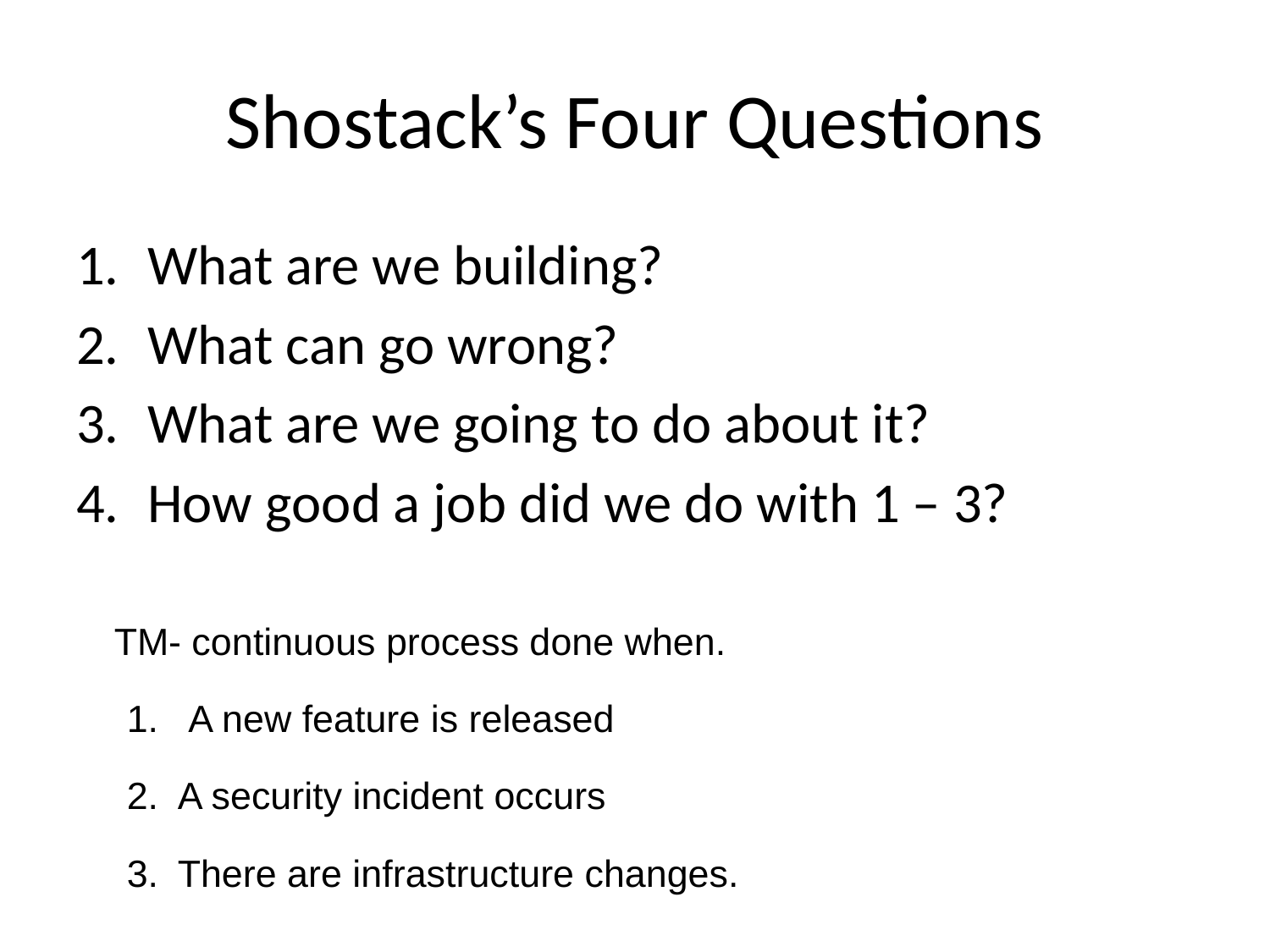

# Shostack’s Four Questions
What are we building?
What can go wrong?
What are we going to do about it?
How good a job did we do with 1 – 3?
TM- continuous process done when.
 A new feature is released
A security incident occurs
There are infrastructure changes.